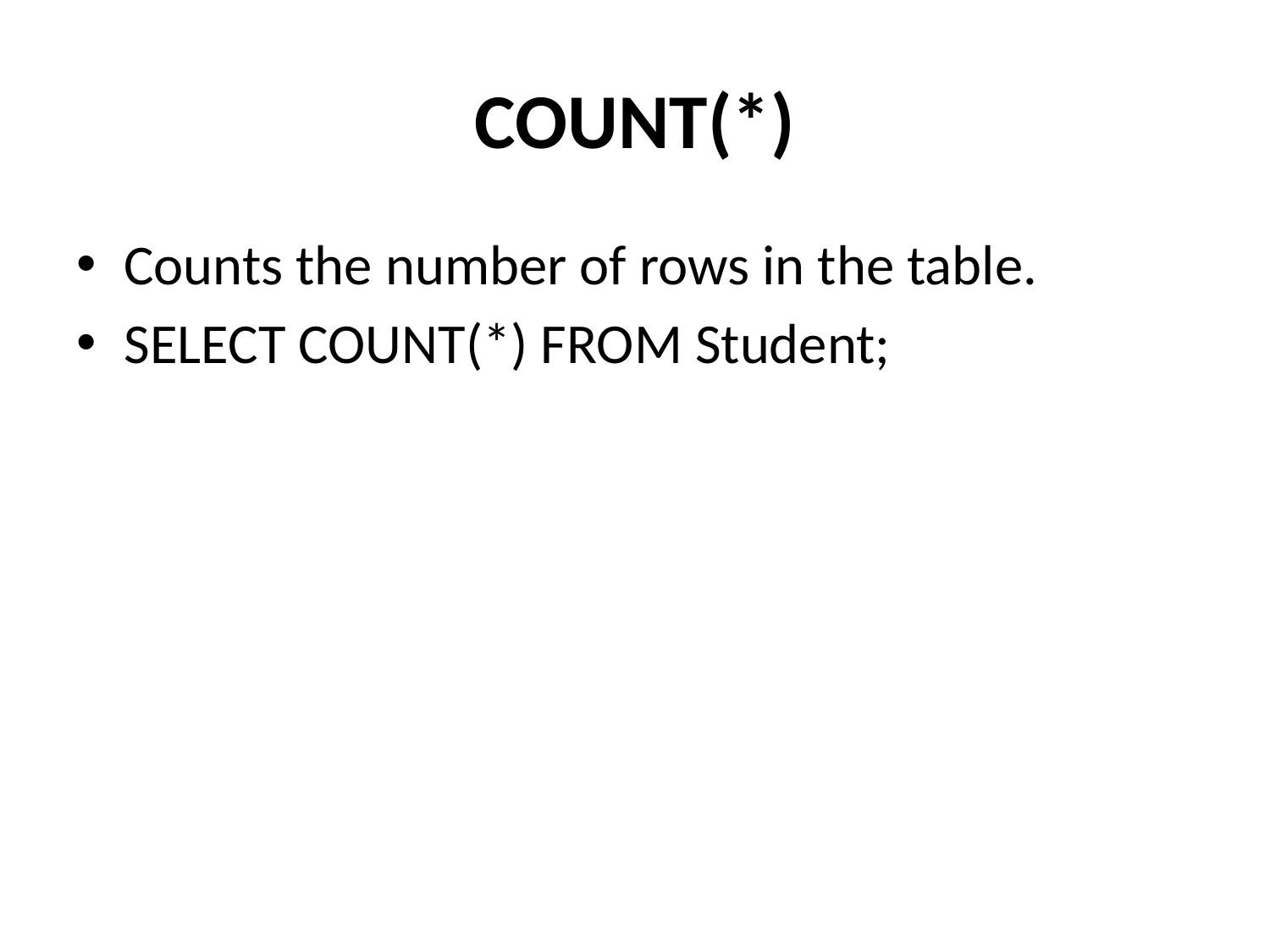

# COUNT(*)
Counts the number of rows in the table.
SELECT COUNT(*) FROM Student;